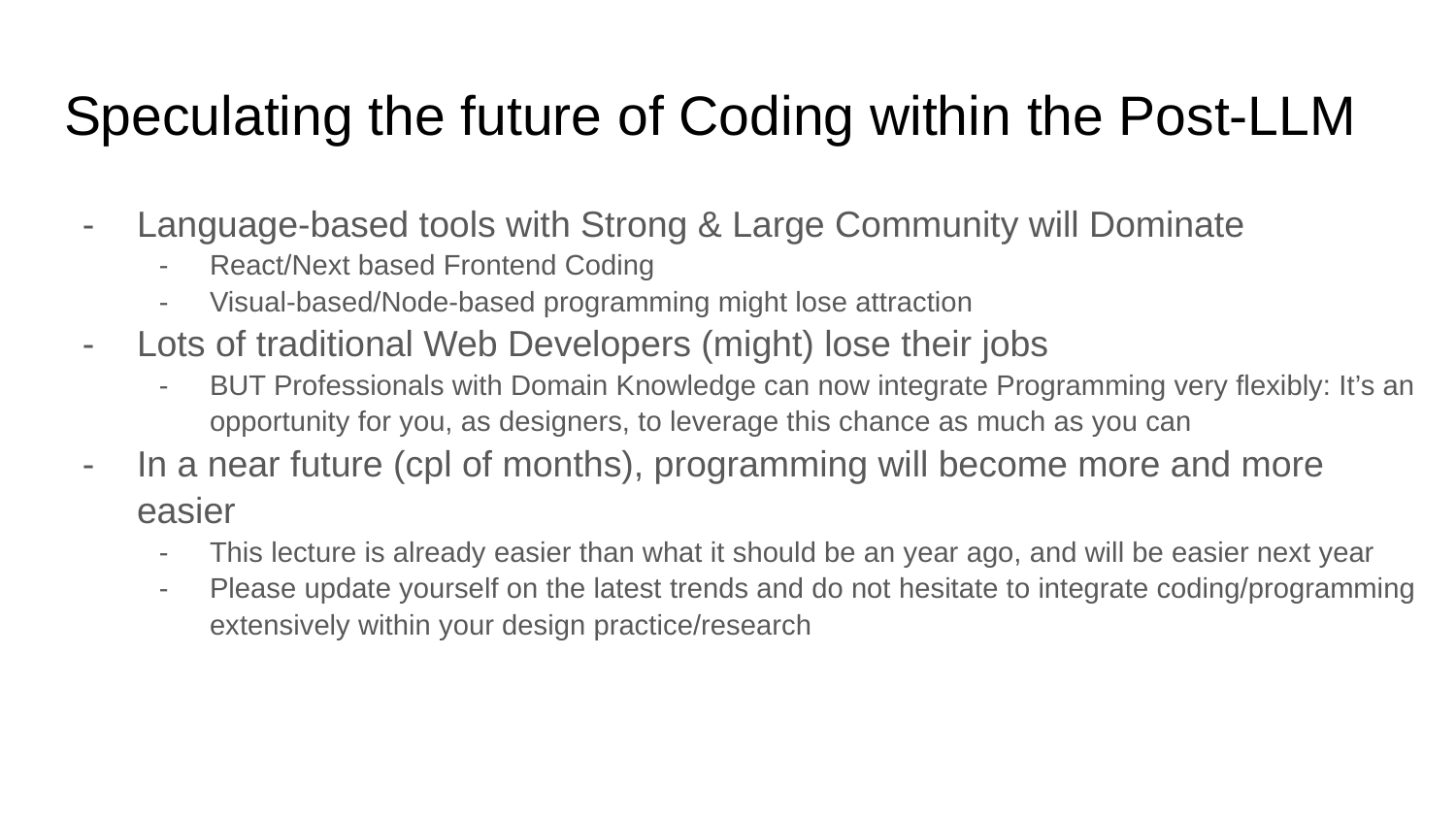

# Speculating the future of Coding within the Post-LLM
Language-based tools with Strong & Large Community will Dominate
React/Next based Frontend Coding
Visual-based/Node-based programming might lose attraction
Lots of traditional Web Developers (might) lose their jobs
BUT Professionals with Domain Knowledge can now integrate Programming very flexibly: It’s an opportunity for you, as designers, to leverage this chance as much as you can
In a near future (cpl of months), programming will become more and more easier
This lecture is already easier than what it should be an year ago, and will be easier next year
Please update yourself on the latest trends and do not hesitate to integrate coding/programming extensively within your design practice/research